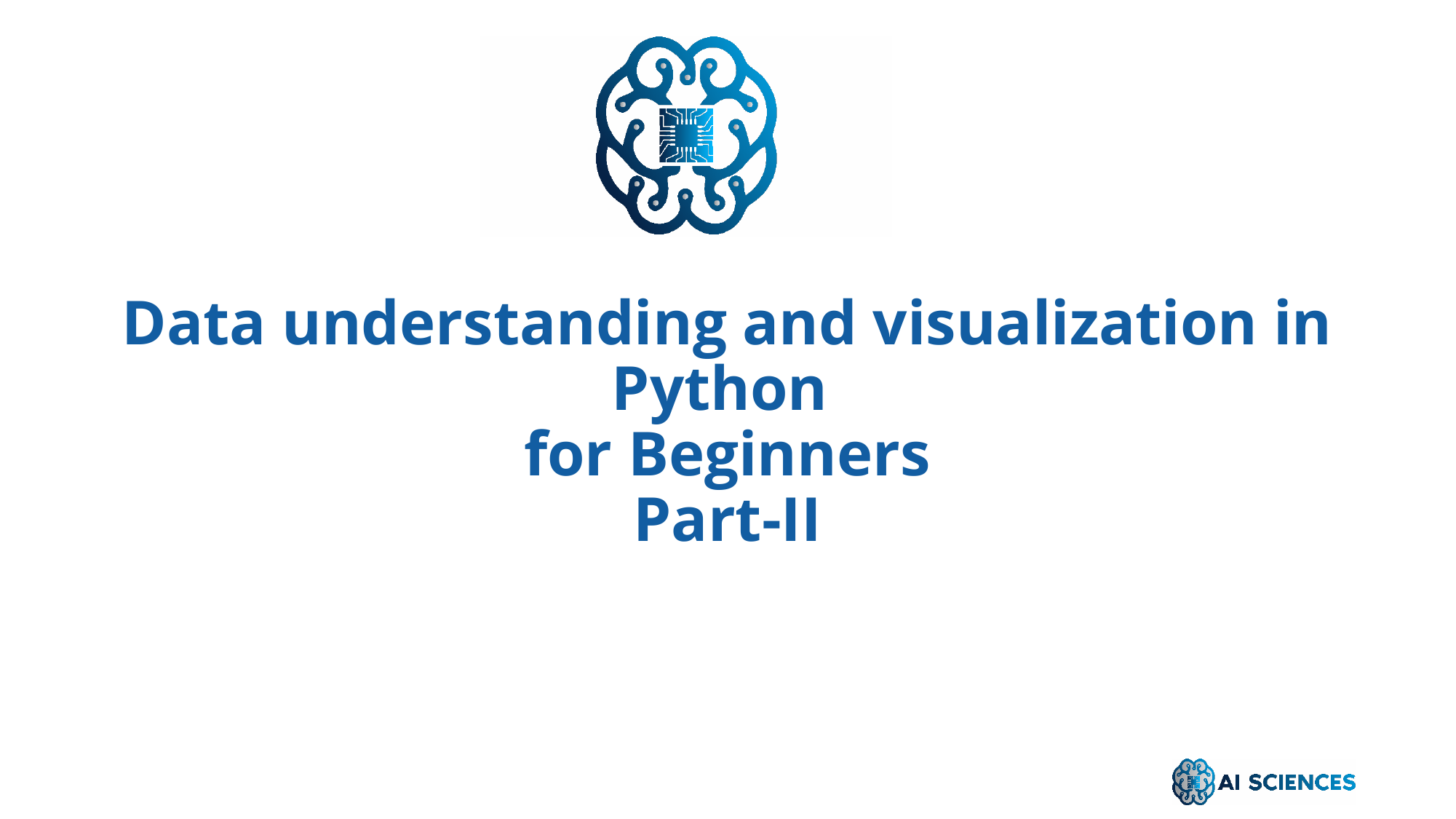

Data understanding and visualization in Python
for Beginners
Part-II